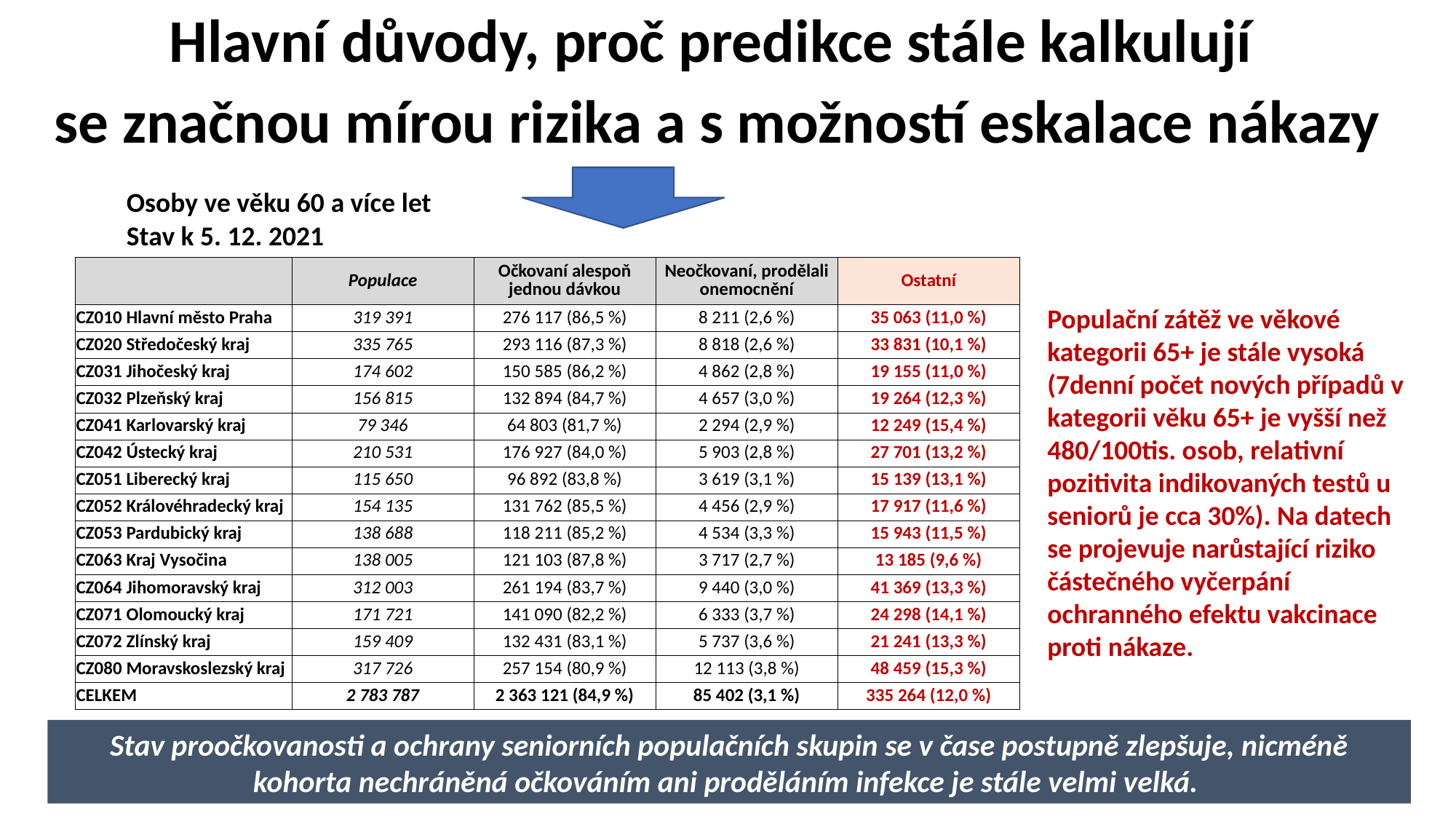

Hlavní důvody, proč predikce stále kalkulují
se značnou mírou rizika a s možností eskalace nákazy

| Osoby ve věku 60 a více let |
| --- |
| Stav k 5. 12. 2021 |
|  | Populace | Očkovaní alespoň jednou dávkou | Neočkovaní, prodělali onemocnění | Ostatní |
| --- | --- | --- | --- | --- |
| CZ010 Hlavní město Praha | 319 391 | 276 117 (86,5 %) | 8 211 (2,6 %) | 35 063 (11,0 %) |
| CZ020 Středočeský kraj | 335 765 | 293 116 (87,3 %) | 8 818 (2,6 %) | 33 831 (10,1 %) |
| CZ031 Jihočeský kraj | 174 602 | 150 585 (86,2 %) | 4 862 (2,8 %) | 19 155 (11,0 %) |
| CZ032 Plzeňský kraj | 156 815 | 132 894 (84,7 %) | 4 657 (3,0 %) | 19 264 (12,3 %) |
| CZ041 Karlovarský kraj | 79 346 | 64 803 (81,7 %) | 2 294 (2,9 %) | 12 249 (15,4 %) |
| CZ042 Ústecký kraj | 210 531 | 176 927 (84,0 %) | 5 903 (2,8 %) | 27 701 (13,2 %) |
| CZ051 Liberecký kraj | 115 650 | 96 892 (83,8 %) | 3 619 (3,1 %) | 15 139 (13,1 %) |
| CZ052 Královéhradecký kraj | 154 135 | 131 762 (85,5 %) | 4 456 (2,9 %) | 17 917 (11,6 %) |
| CZ053 Pardubický kraj | 138 688 | 118 211 (85,2 %) | 4 534 (3,3 %) | 15 943 (11,5 %) |
| CZ063 Kraj Vysočina | 138 005 | 121 103 (87,8 %) | 3 717 (2,7 %) | 13 185 (9,6 %) |
| CZ064 Jihomoravský kraj | 312 003 | 261 194 (83,7 %) | 9 440 (3,0 %) | 41 369 (13,3 %) |
| CZ071 Olomoucký kraj | 171 721 | 141 090 (82,2 %) | 6 333 (3,7 %) | 24 298 (14,1 %) |
| CZ072 Zlínský kraj | 159 409 | 132 431 (83,1 %) | 5 737 (3,6 %) | 21 241 (13,3 %) |
| CZ080 Moravskoslezský kraj | 317 726 | 257 154 (80,9 %) | 12 113 (3,8 %) | 48 459 (15,3 %) |
| CELKEM | 2 783 787 | 2 363 121 (84,9 %) | 85 402 (3,1 %) | 335 264 (12,0 %) |
Populační zátěž ve věkové kategorii 65+ je stále vysoká (7denní počet nových případů v kategorii věku 65+ je vyšší než 480/100tis. osob, relativní pozitivita indikovaných testů u seniorů je cca 30%). Na datech se projevuje narůstající riziko částečného vyčerpání ochranného efektu vakcinace proti nákaze.
Stav proočkovanosti a ochrany seniorních populačních skupin se v čase postupně zlepšuje, nicméně kohorta nechráněná očkováním ani proděláním infekce je stále velmi velká.